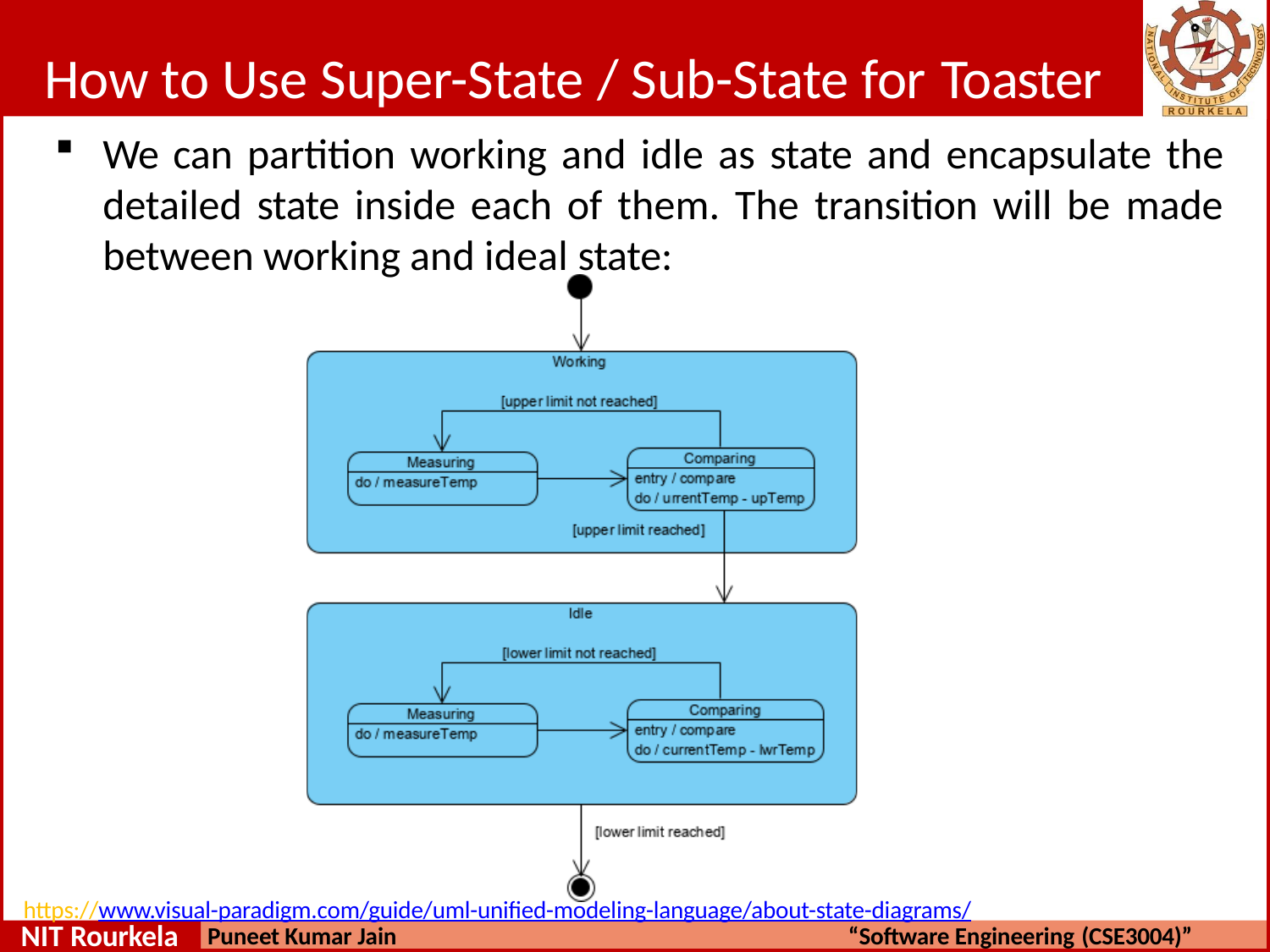

# How to Use Super-State / Sub-State for Toaster
We can partition working and idle as state and encapsulate the  detailed state inside each of them. The transition will be made  between working and ideal state:

https://www.visual-paradigm.com/guide/uml-unified-modeling-language/about-state-diagrams/
NIT Rourkela
Puneet Kumar Jain
“Software Engineering (CSE3004)”